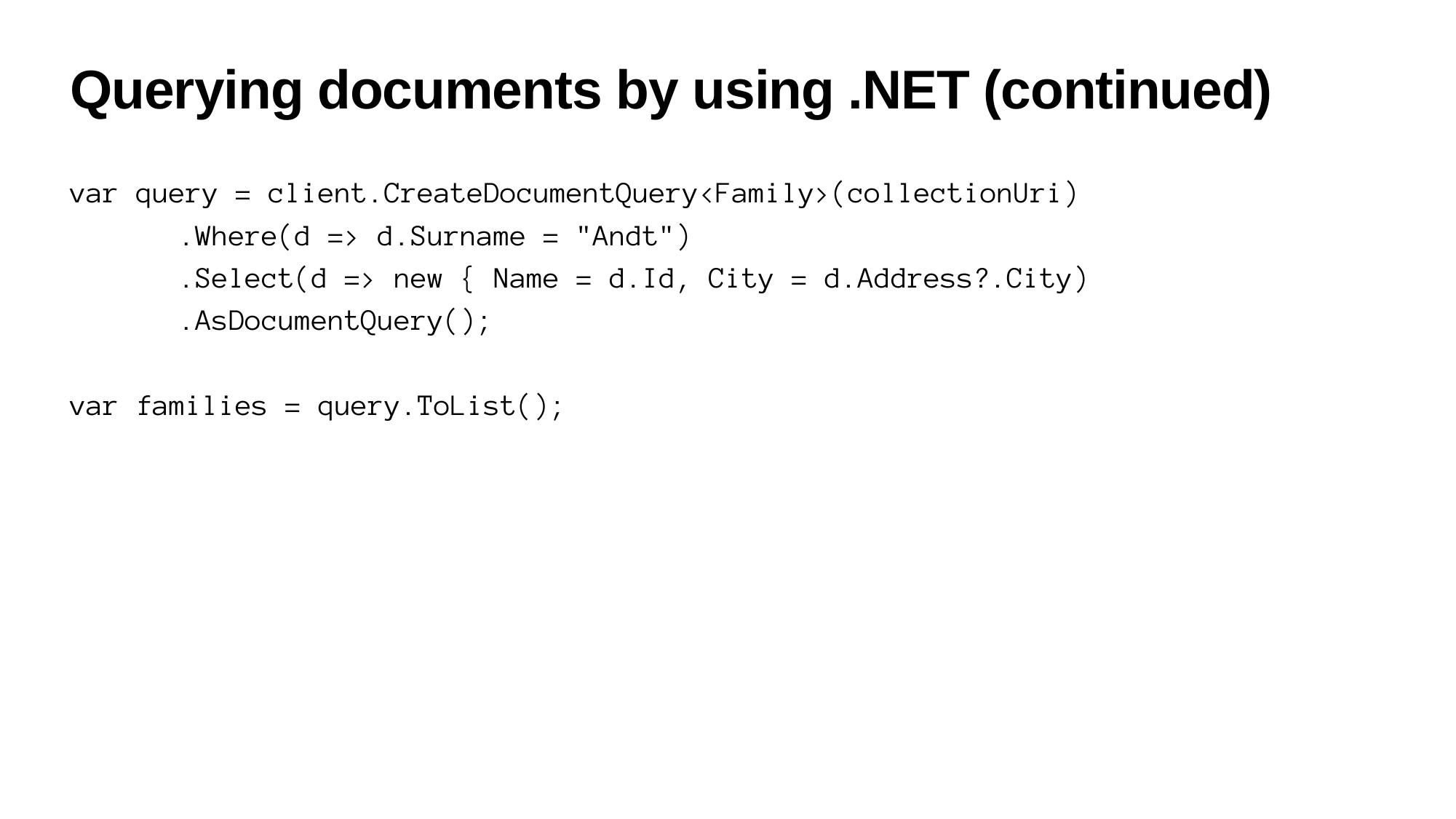

# Querying documents by using .NET (continued)
var query = client.CreateDocumentQuery<Family>(collectionUri)
	.Where(d => d.Surname = "Andt")
	.Select(d => new { Name = d.Id, City = d.Address?.City)
	.AsDocumentQuery();

var families = query.ToList();